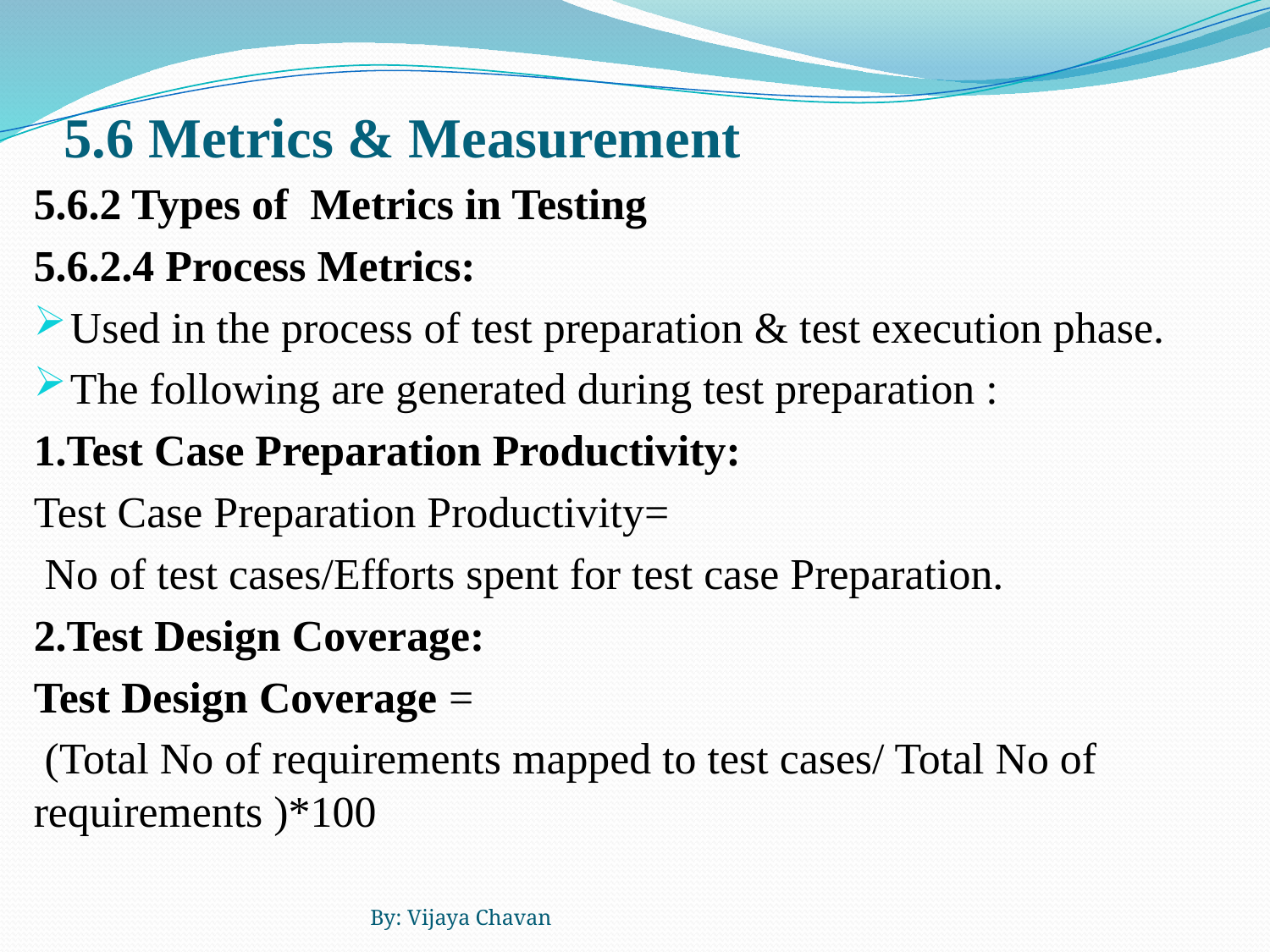

# 5.6 Metrics & Measurement
5.6.2 Types of  Metrics in Testing
5.6.2.4 Process Metrics:
Used in the process of test preparation & test execution phase.
The following are generated during test preparation :
1.Test Case Preparation Productivity:
Test Case Preparation Productivity=
 No of test cases/Efforts spent for test case Preparation.
2.Test Design Coverage:
Test Design Coverage =
 (Total No of requirements mapped to test cases/ Total No of requirements )*100

By: Vijaya Chavan